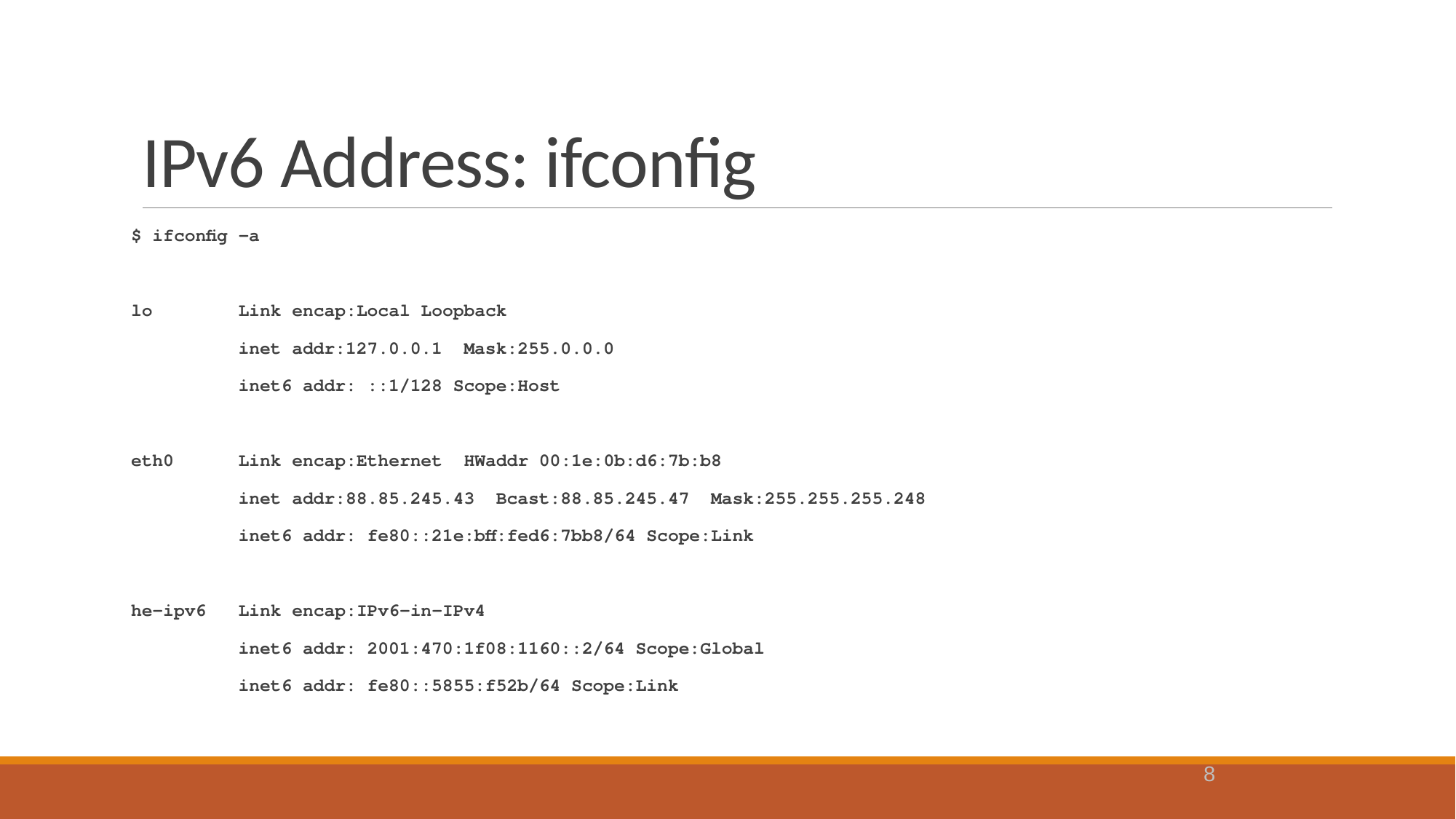

# IPv6 Address: ifconfig
$ ifconfig -a

lo        Link encap:Local Loopback
          inet addr:127.0.0.1  Mask:255.0.0.0
          inet6 addr: ::1/128 Scope:Host

eth0      Link encap:Ethernet  HWaddr 00:1e:0b:d6:7b:b8
          inet addr:88.85.245.43  Bcast:88.85.245.47  Mask:255.255.255.248
          inet6 addr: fe80::21e:bff:fed6:7bb8/64 Scope:Link

he-ipv6   Link encap:IPv6-in-IPv4
          inet6 addr: 2001:470:1f08:1160::2/64 Scope:Global
          inet6 addr: fe80::5855:f52b/64 Scope:Link
8